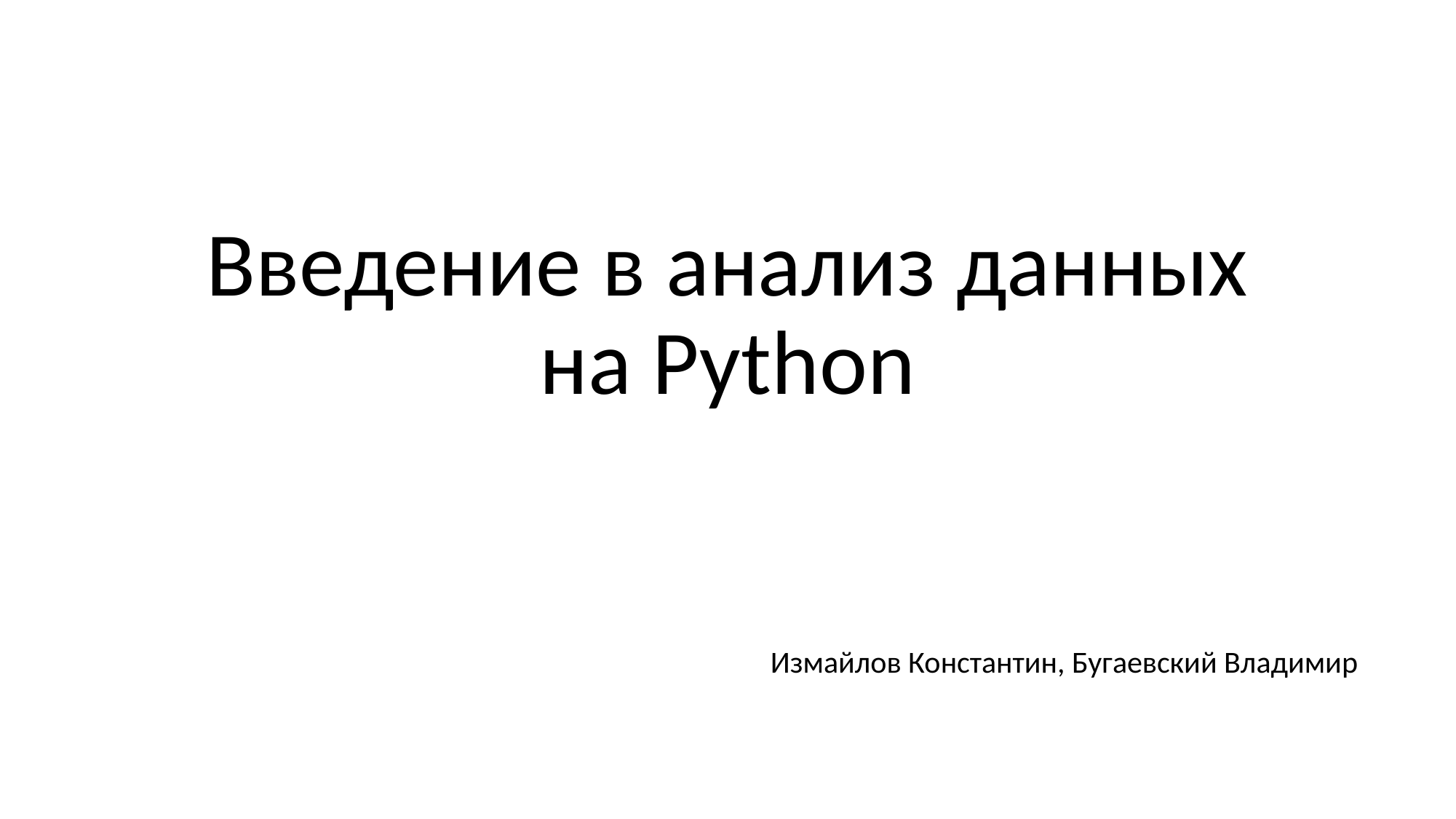

# Введение в анализ данных на Python
Измайлов Константин, Бугаевский Владимир